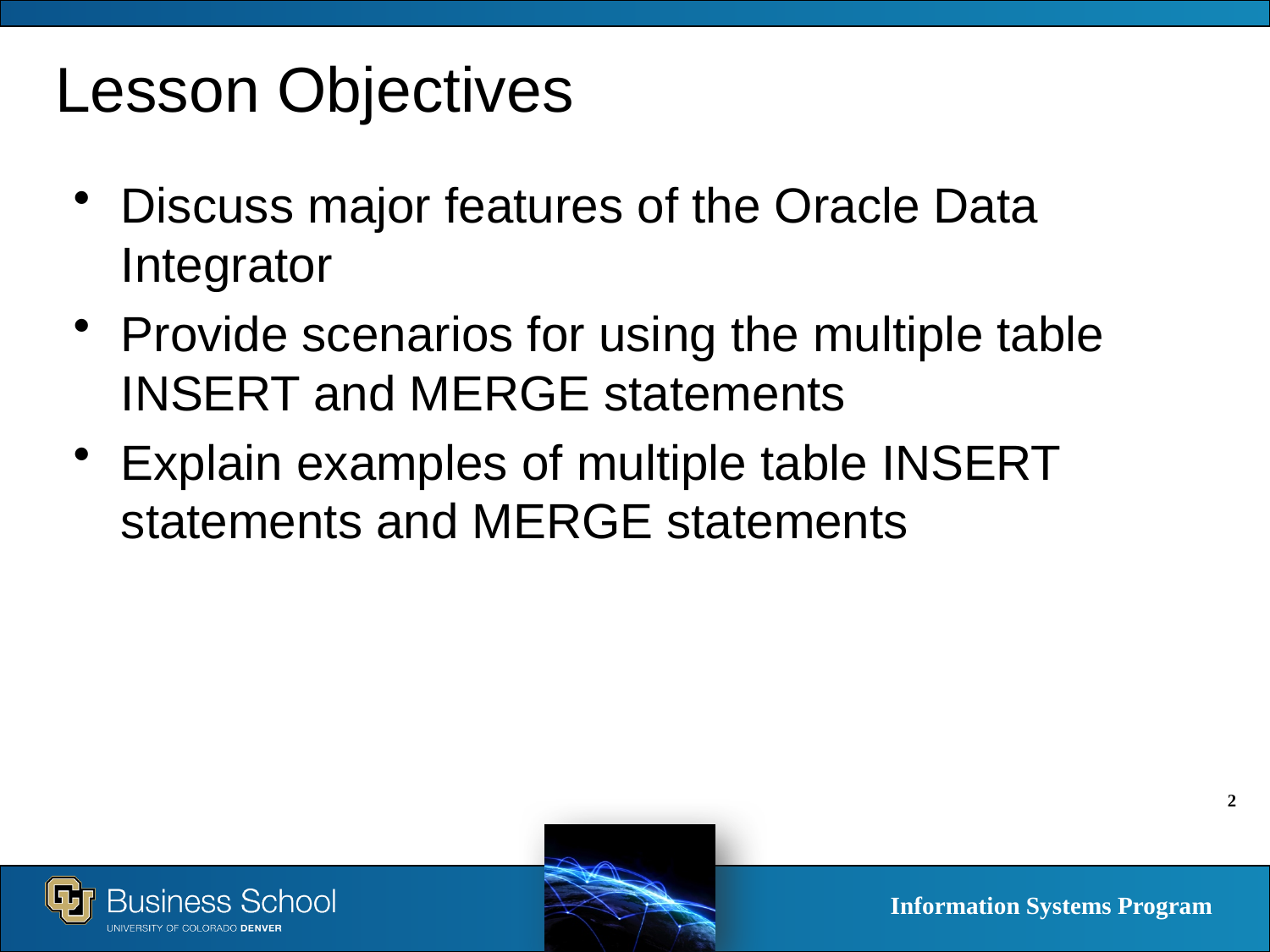

# Lesson Objectives
Discuss major features of the Oracle Data Integrator
Provide scenarios for using the multiple table INSERT and MERGE statements
Explain examples of multiple table INSERT statements and MERGE statements